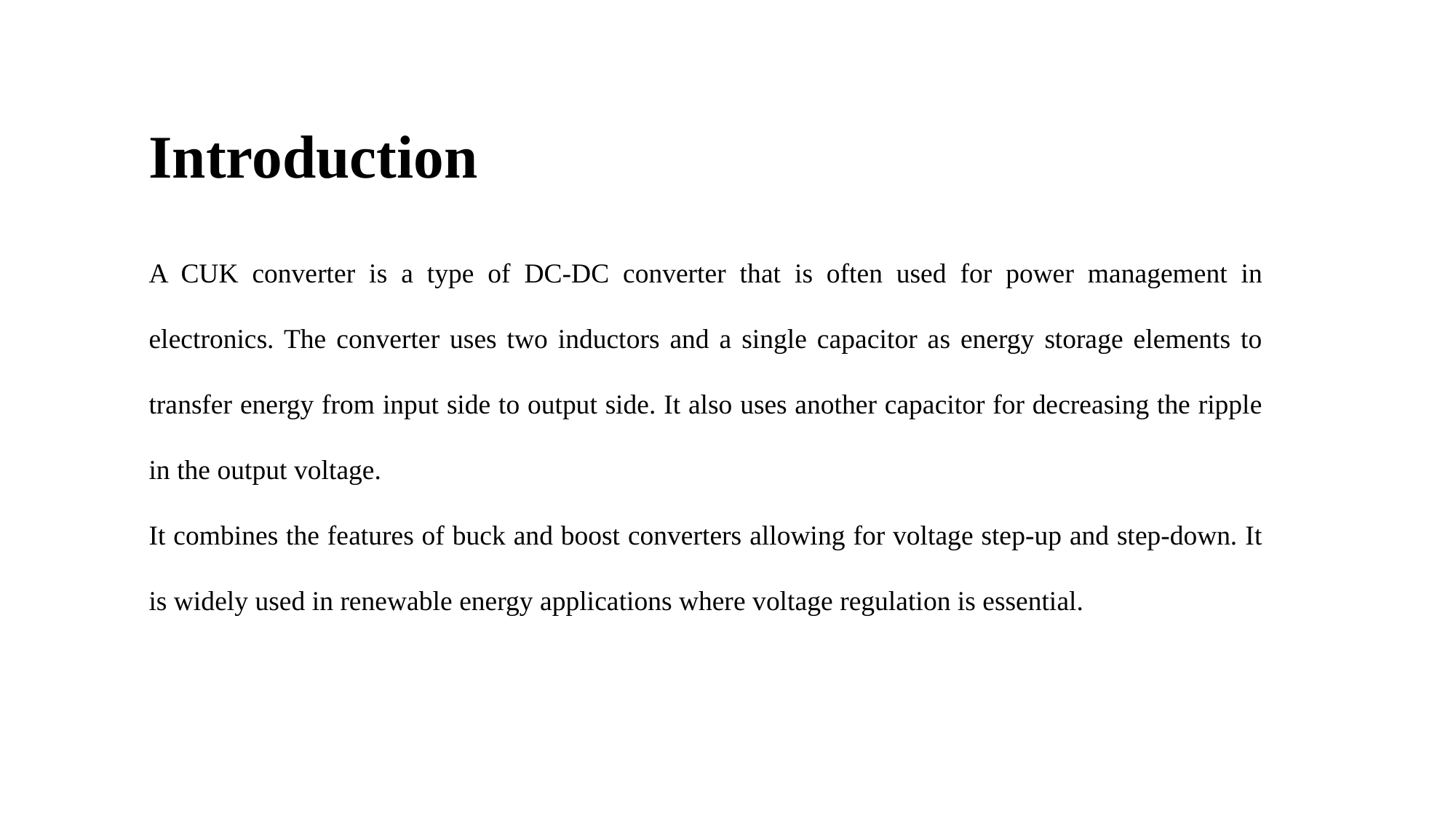

# Introduction
A CUK converter is a type of DC-DC converter that is often used for power management in electronics. The converter uses two inductors and a single capacitor as energy storage elements to transfer energy from input side to output side. It also uses another capacitor for decreasing the ripple in the output voltage.
It combines the features of buck and boost converters allowing for voltage step-up and step-down. It is widely used in renewable energy applications where voltage regulation is essential.